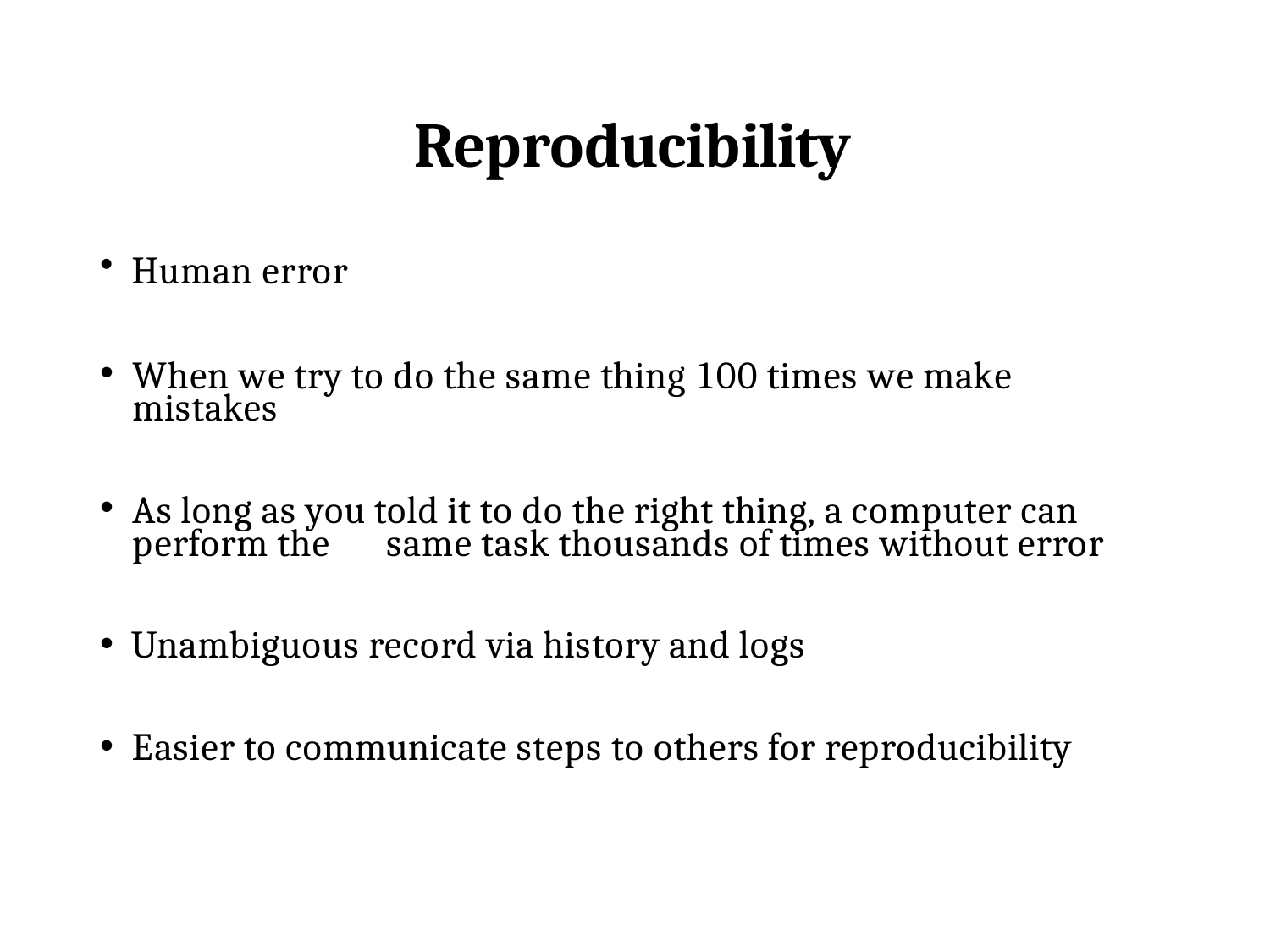

# Reproducibility
Human error

When we try to do the same thing 100 times we make  mistakes

As long as you told it to do the right thing, a computer can  perform the	same task thousands of times without error

Unambiguous record via history and logs

Easier to communicate steps to others for reproducibility